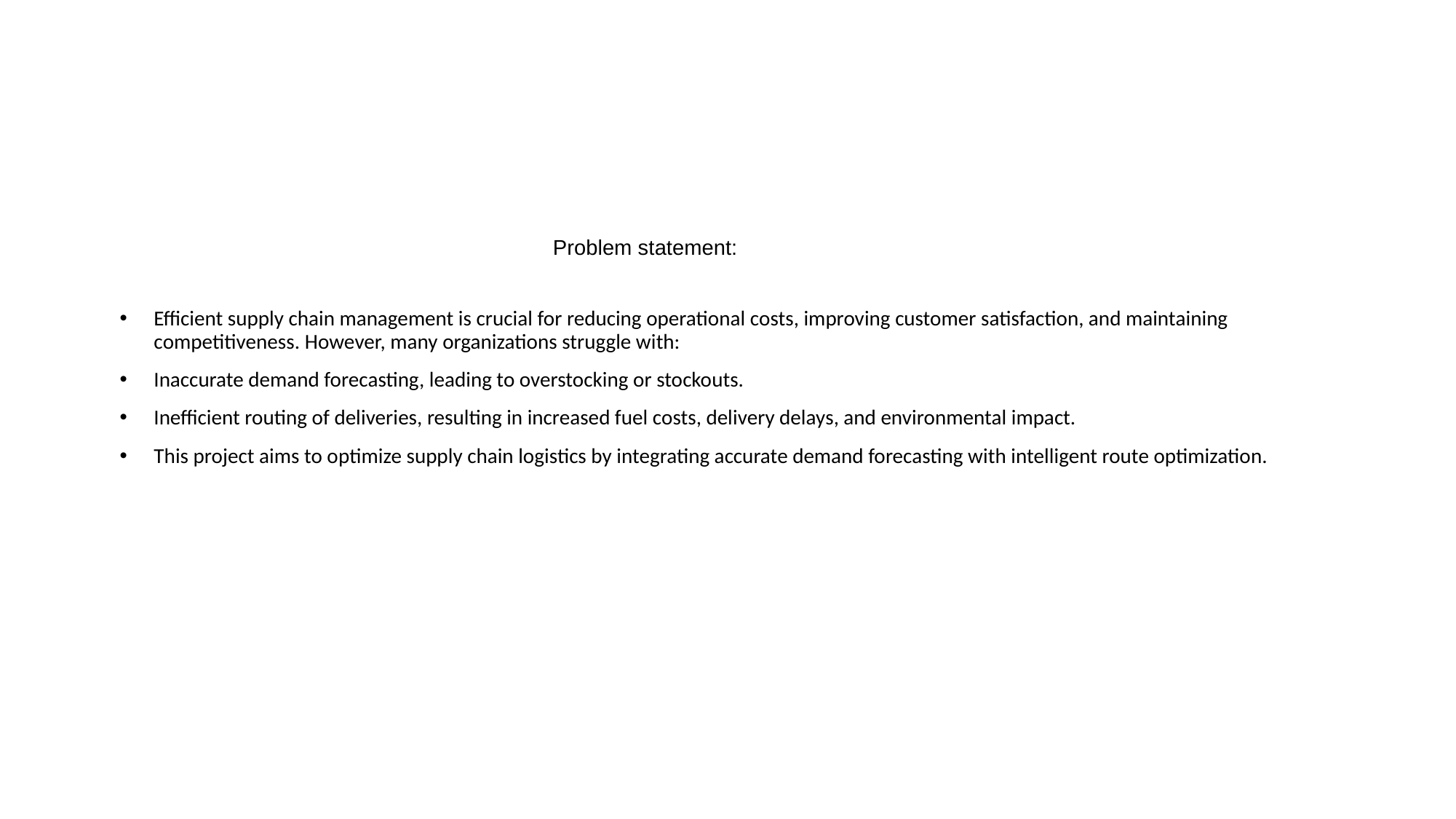

# Problem statement:
Efficient supply chain management is crucial for reducing operational costs, improving customer satisfaction, and maintaining competitiveness. However, many organizations struggle with:
Inaccurate demand forecasting, leading to overstocking or stockouts.
Inefficient routing of deliveries, resulting in increased fuel costs, delivery delays, and environmental impact.
This project aims to optimize supply chain logistics by integrating accurate demand forecasting with intelligent route optimization.